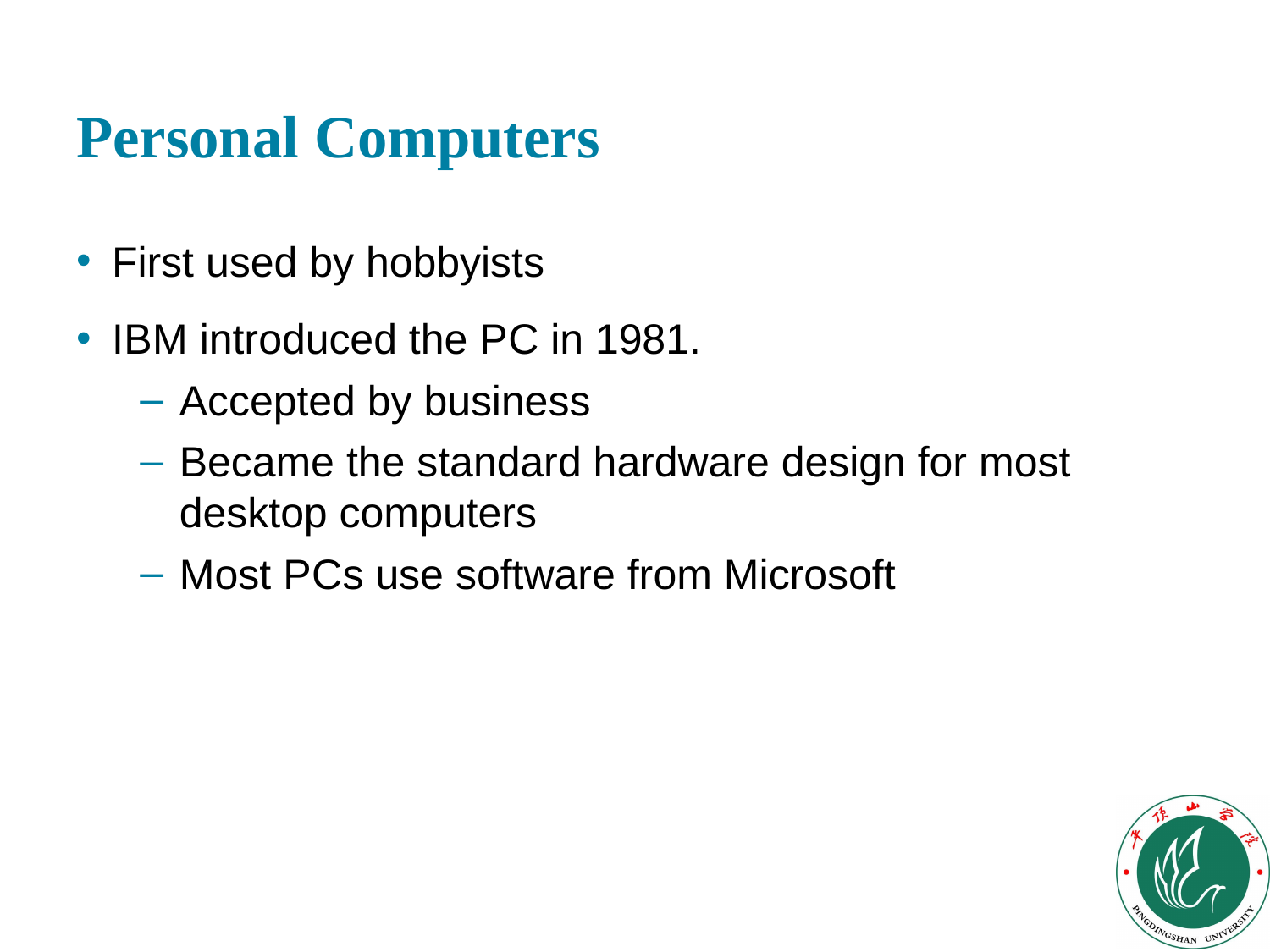

# Personal Computers
First used by hobbyists
I B M introduced the P C in 1981.
Accepted by business
Became the standard hardware design for most desktop computers
Most P C s use software from Microsoft